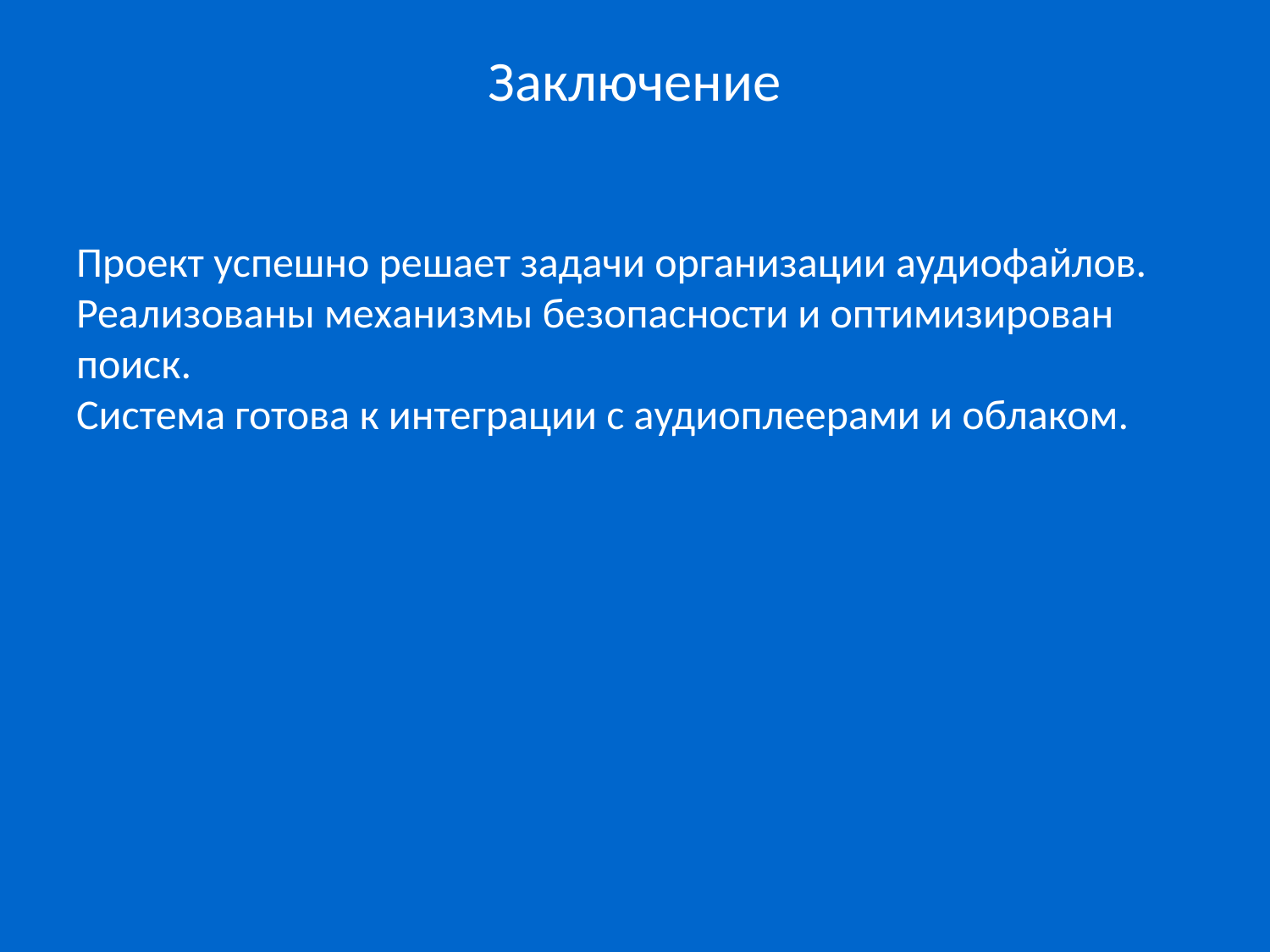

Заключение
#

Проект успешно решает задачи организации аудиофайлов.
Реализованы механизмы безопасности и оптимизирован поиск.
Система готова к интеграции с аудиоплеерами и облаком.